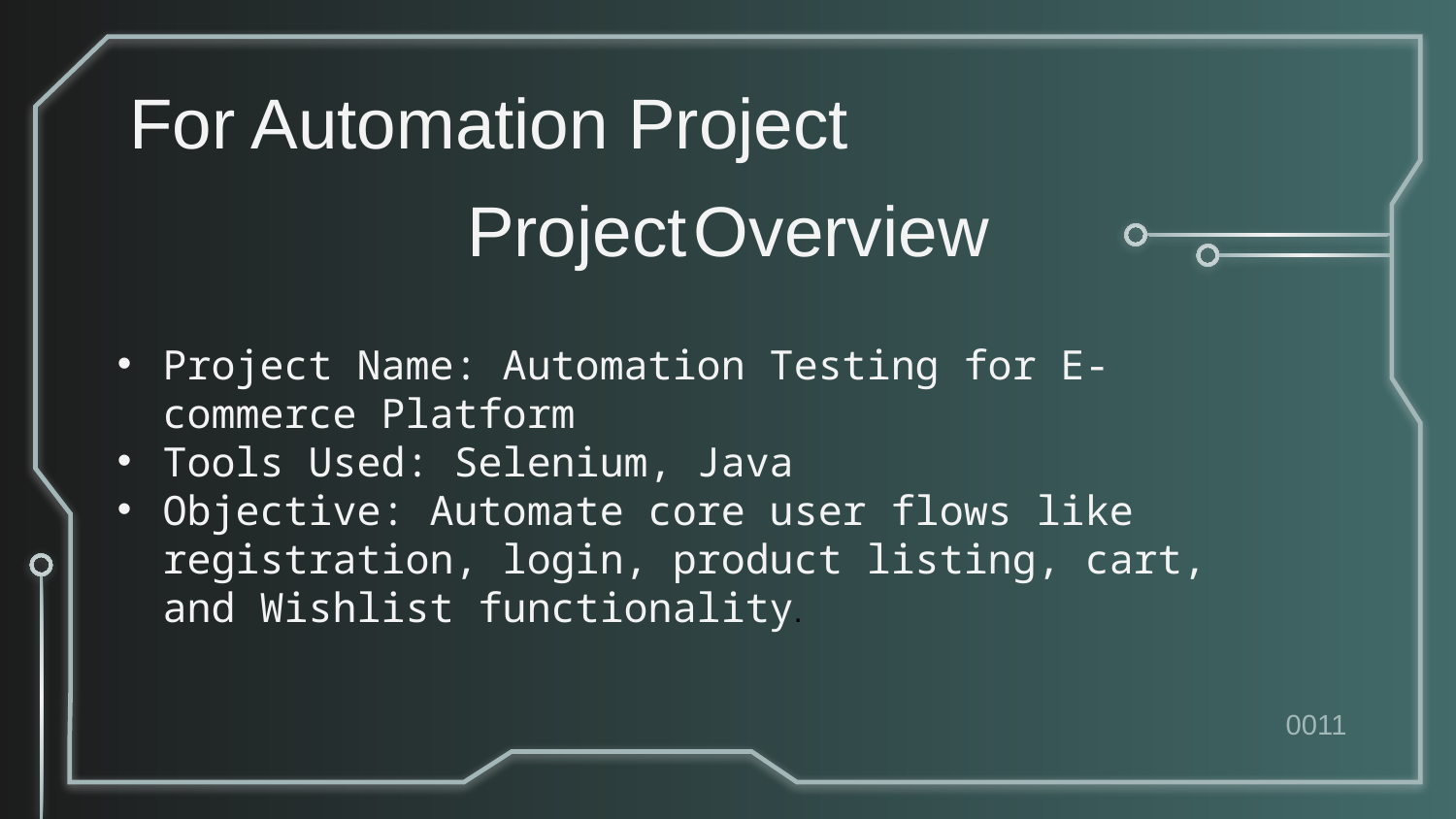

# For Automation Project
Project Overview

Project Name: Automation Testing for E-commerce Platform
Tools Used: Selenium, Java
Objective: Automate core user flows like registration, login, product listing, cart, and Wishlist functionality.
0011